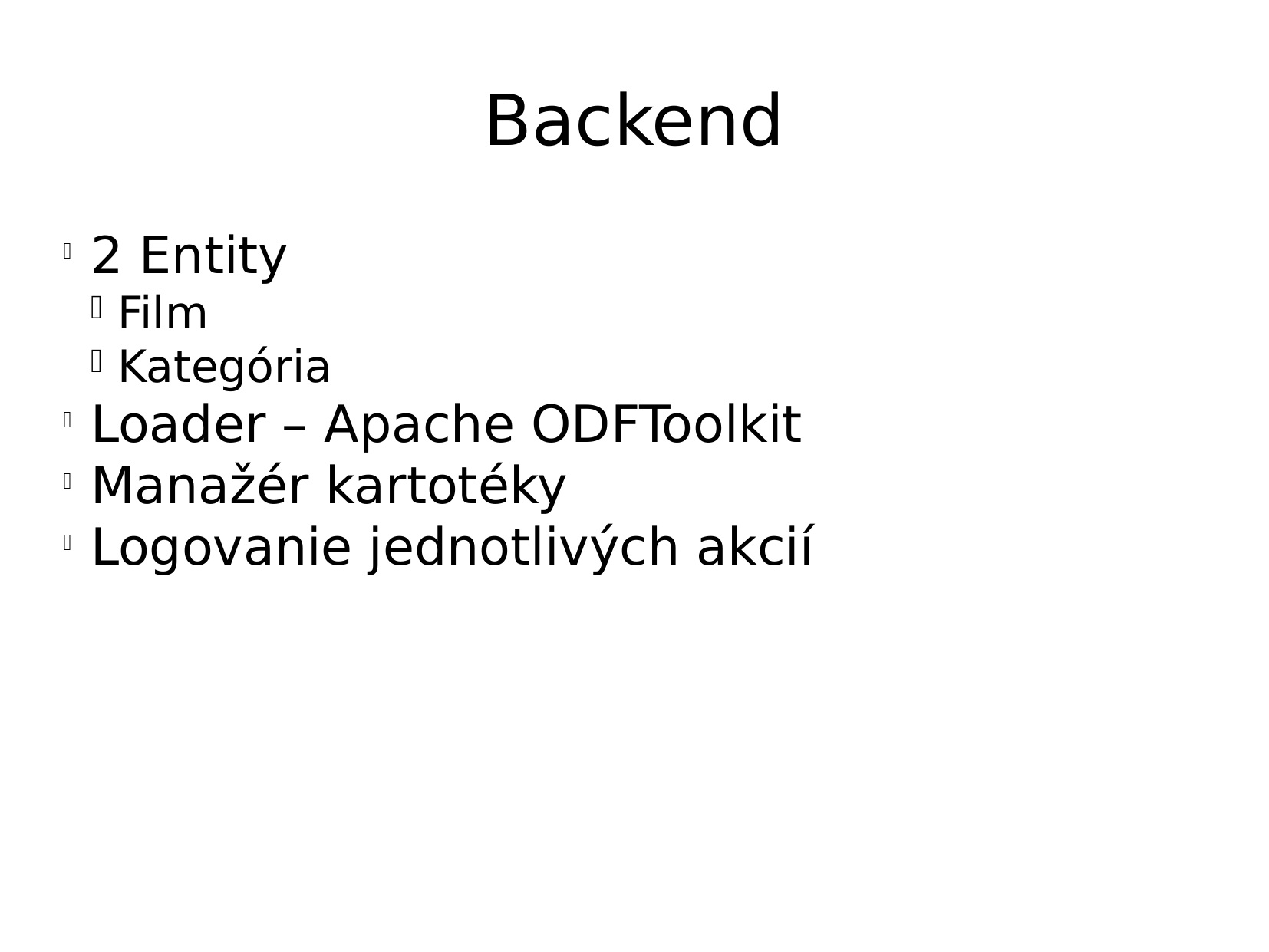

Backend
2 Entity
Film
Kategória
Loader – Apache ODFToolkit
Manažér kartotéky
Logovanie jednotlivých akcií